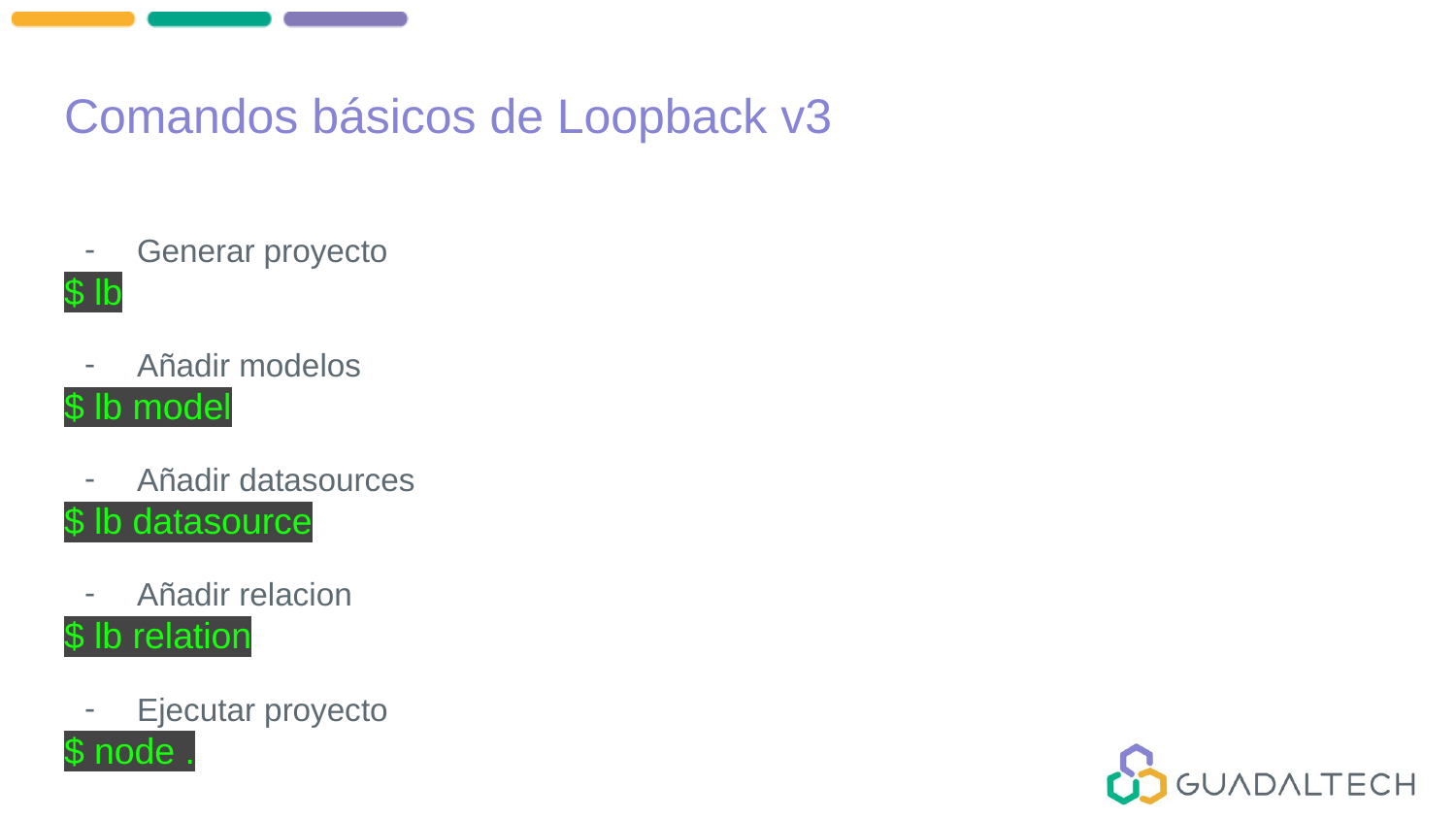

# Comandos básicos de Loopback v3
Generar proyecto
$ lb
Añadir modelos
$ lb model
Añadir datasources
$ lb datasource
Añadir relacion
$ lb relation
Ejecutar proyecto
$ node .